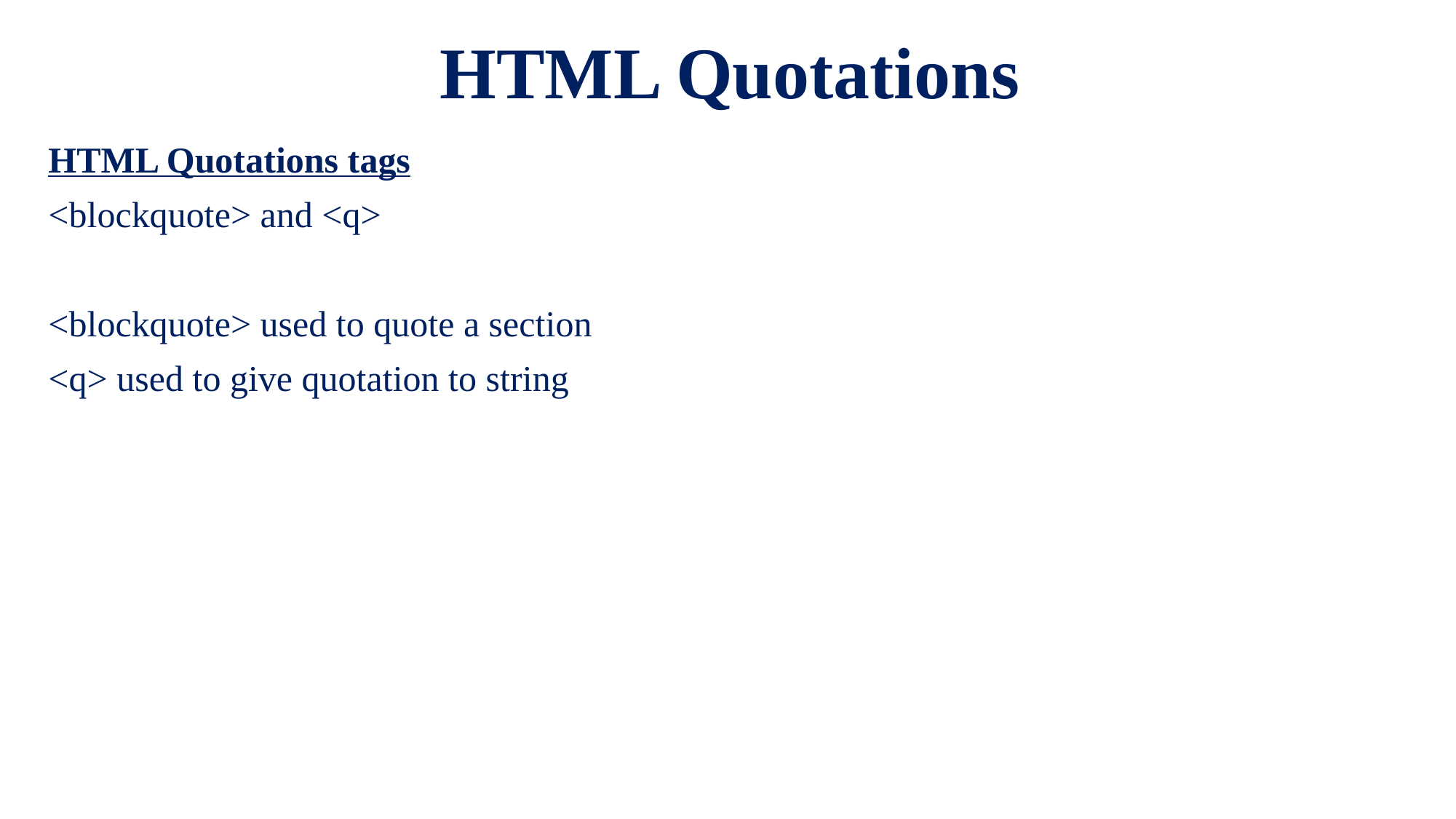

# HTML Quotations
HTML Quotations tags
<blockquote> and <q>

<blockquote> used to quote a section
<q> used to give quotation to string